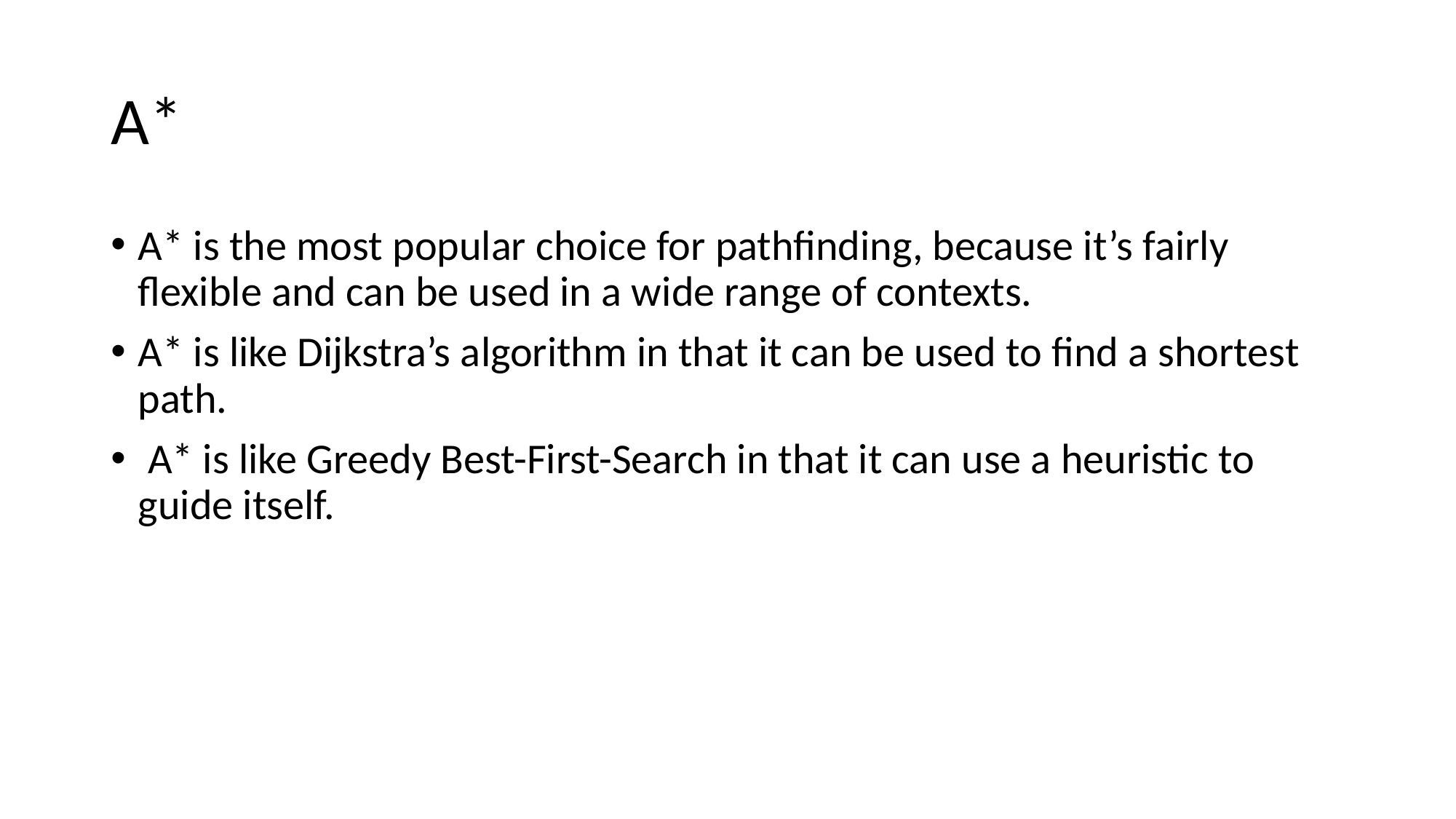

# A*
A* is the most popular choice for pathfinding, because it’s fairly flexible and can be used in a wide range of contexts.
A* is like Dijkstra’s algorithm in that it can be used to find a shortest path.
 A* is like Greedy Best-First-Search in that it can use a heuristic to guide itself.